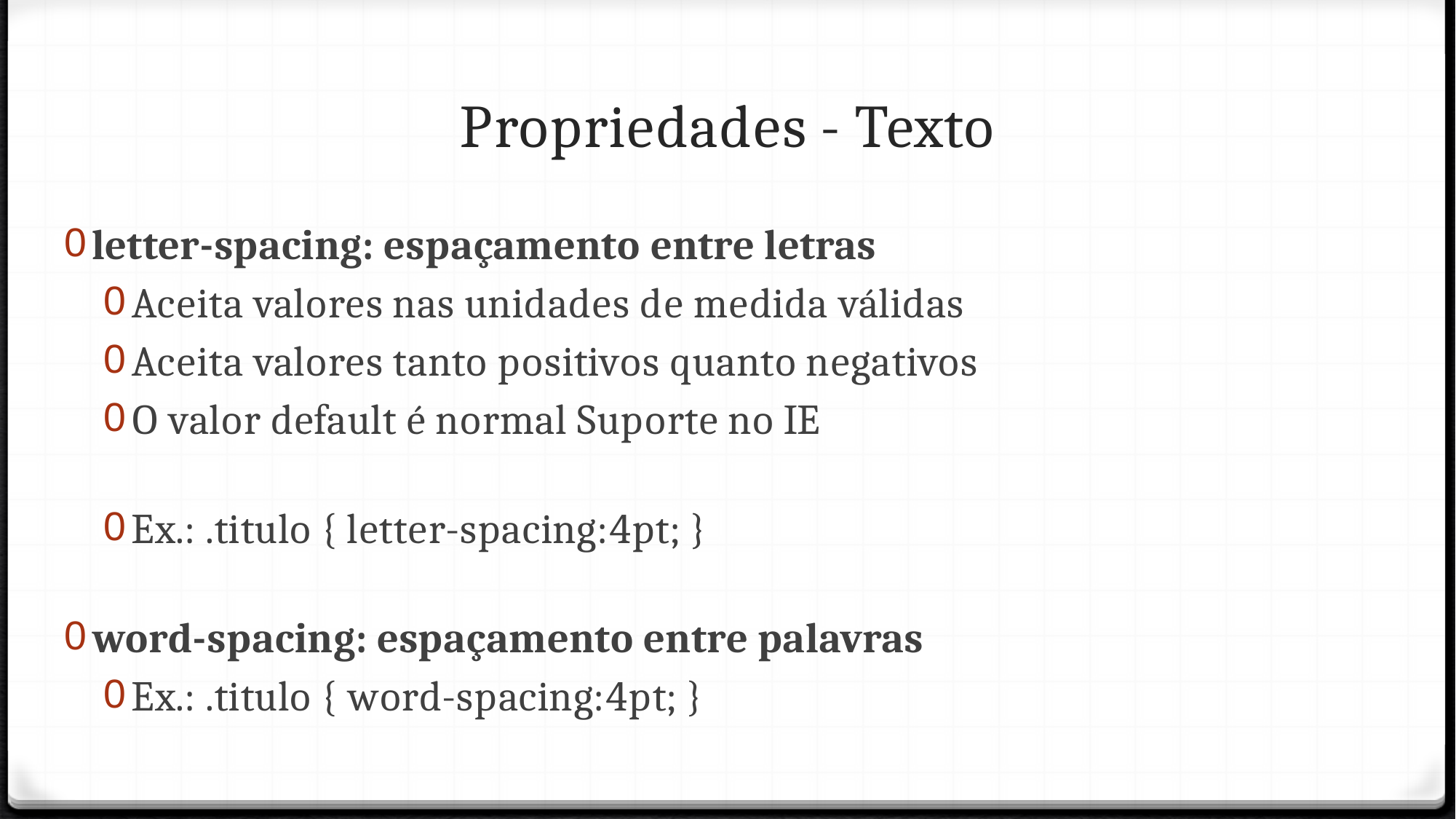

Propriedades - Texto
letter-spacing: espaçamento entre letras
Aceita valores nas unidades de medida válidas
Aceita valores tanto positivos quanto negativos
O valor default é normal Suporte no IE

Ex.: .titulo { letter-spacing:4pt; }

word-spacing: espaçamento entre palavras
Ex.: .titulo { word-spacing:4pt; }